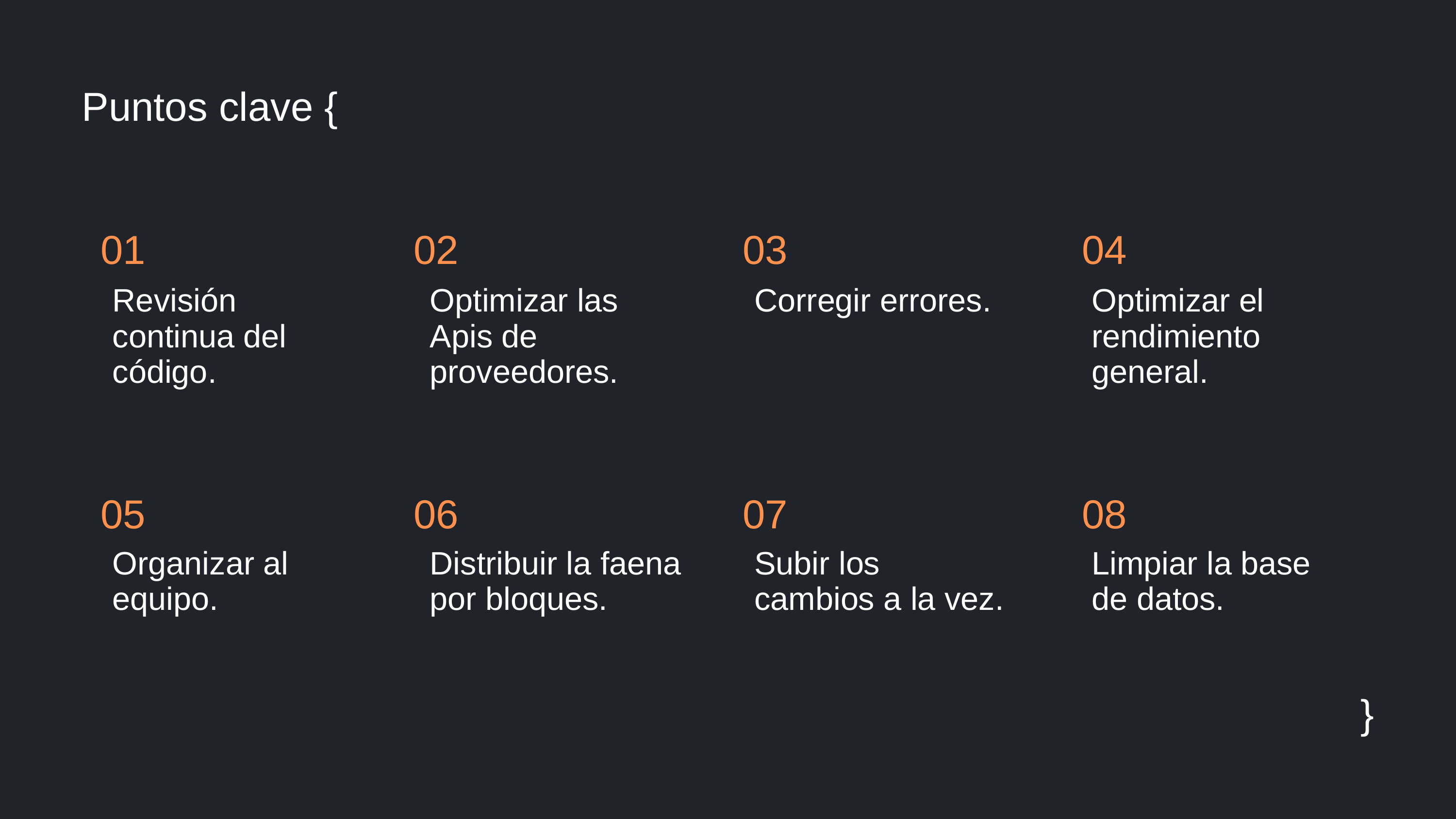

Puntos clave {
01
02
03
04
Revisión continua del código.
Optimizar las Apis de proveedores.
Corregir errores.
Optimizar el rendimiento general.
05
06
07
08
Organizar al equipo.
Distribuir la faena por bloques.
Subir los cambios a la vez.
Limpiar la base de datos.
}